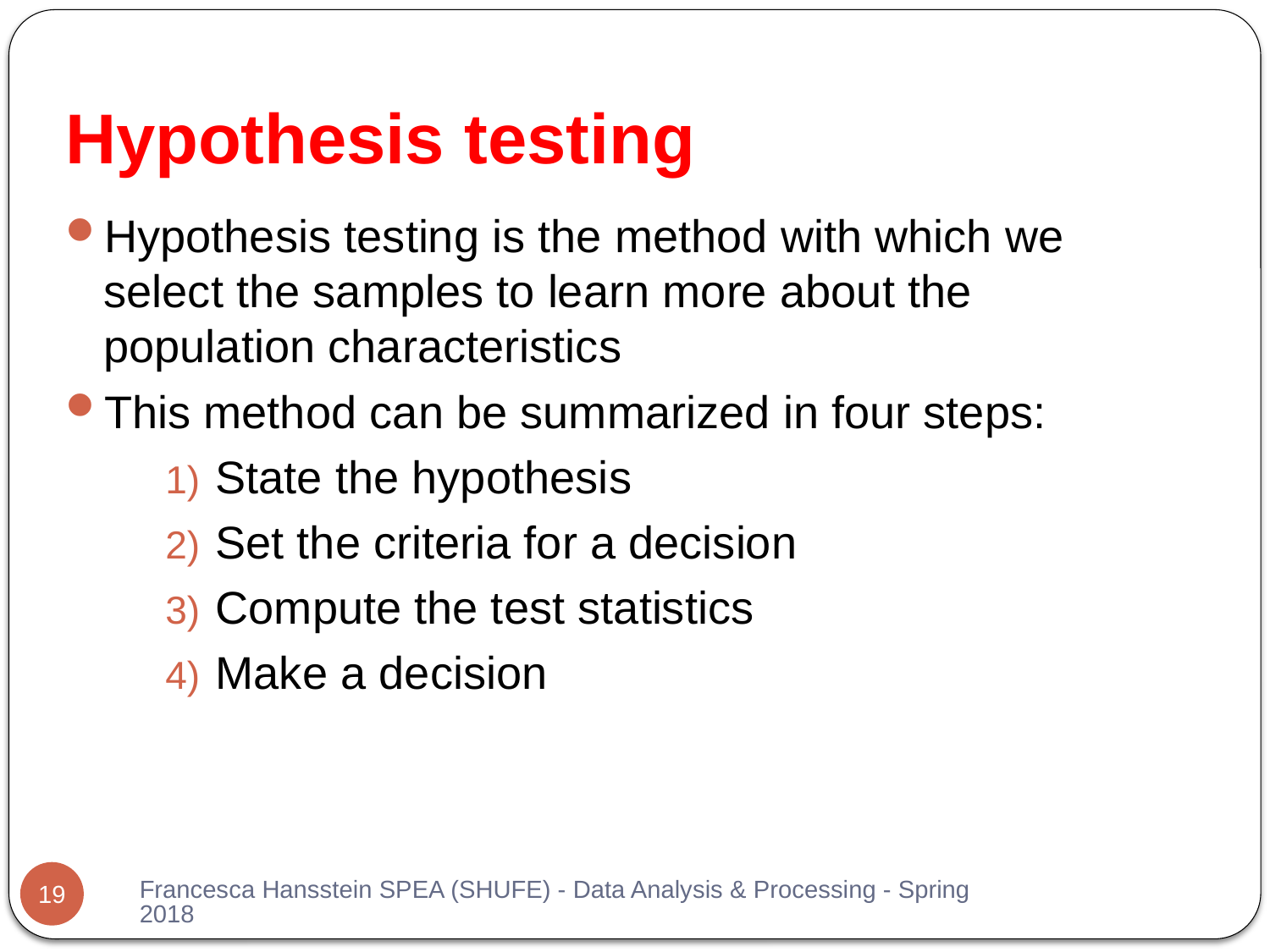

# Hypothesis testing
Hypothesis testing is the method with which we select the samples to learn more about the population characteristics
This method can be summarized in four steps:
State the hypothesis
Set the criteria for a decision
Compute the test statistics
Make a decision

Francesca Hansstein SPEA (SHUFE) - Data Analysis & Processing - Spring 2018
19